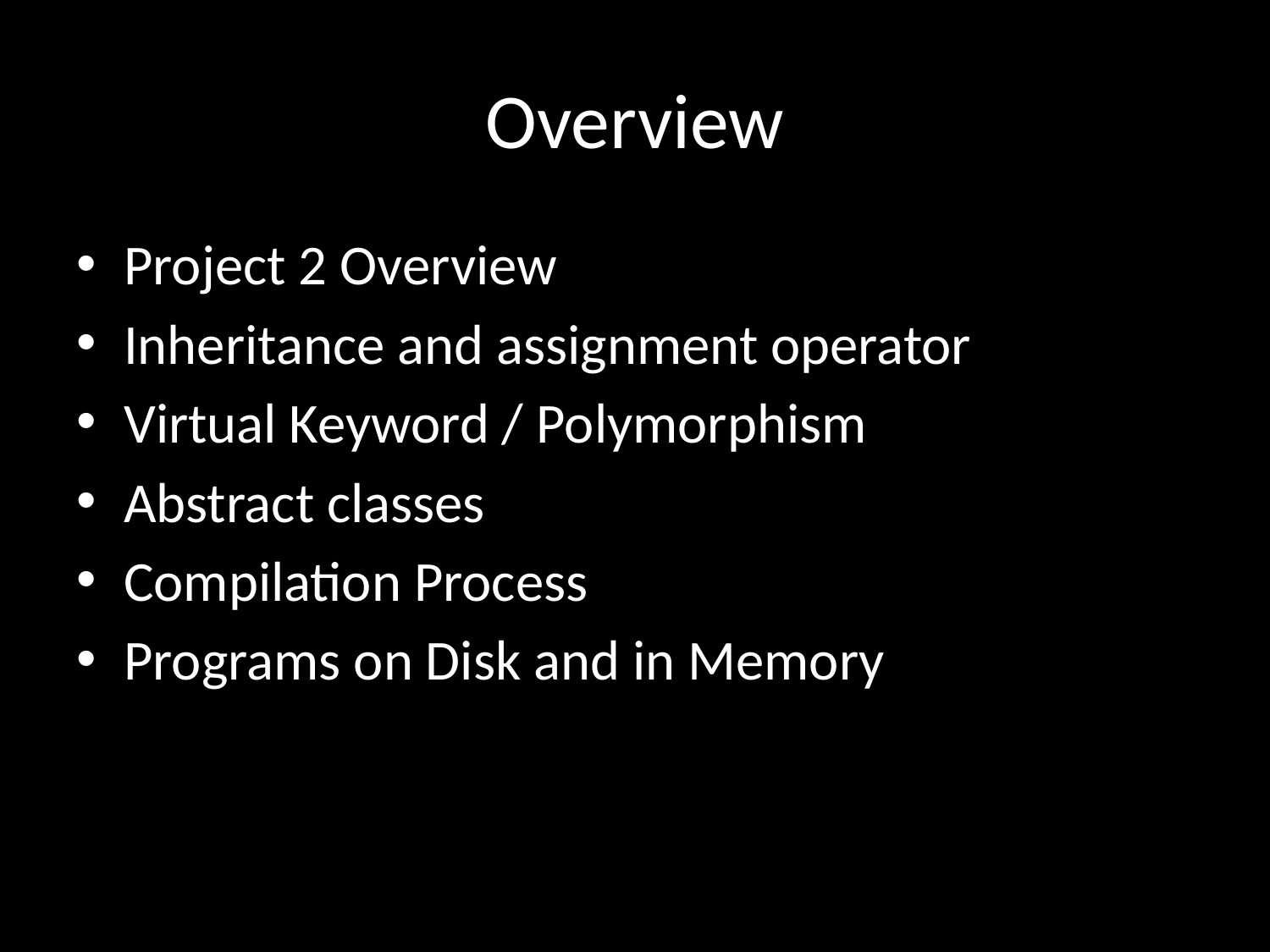

# Overview
Project 2 Overview
Inheritance and assignment operator
Virtual Keyword / Polymorphism
Abstract classes
Compilation Process
Programs on Disk and in Memory